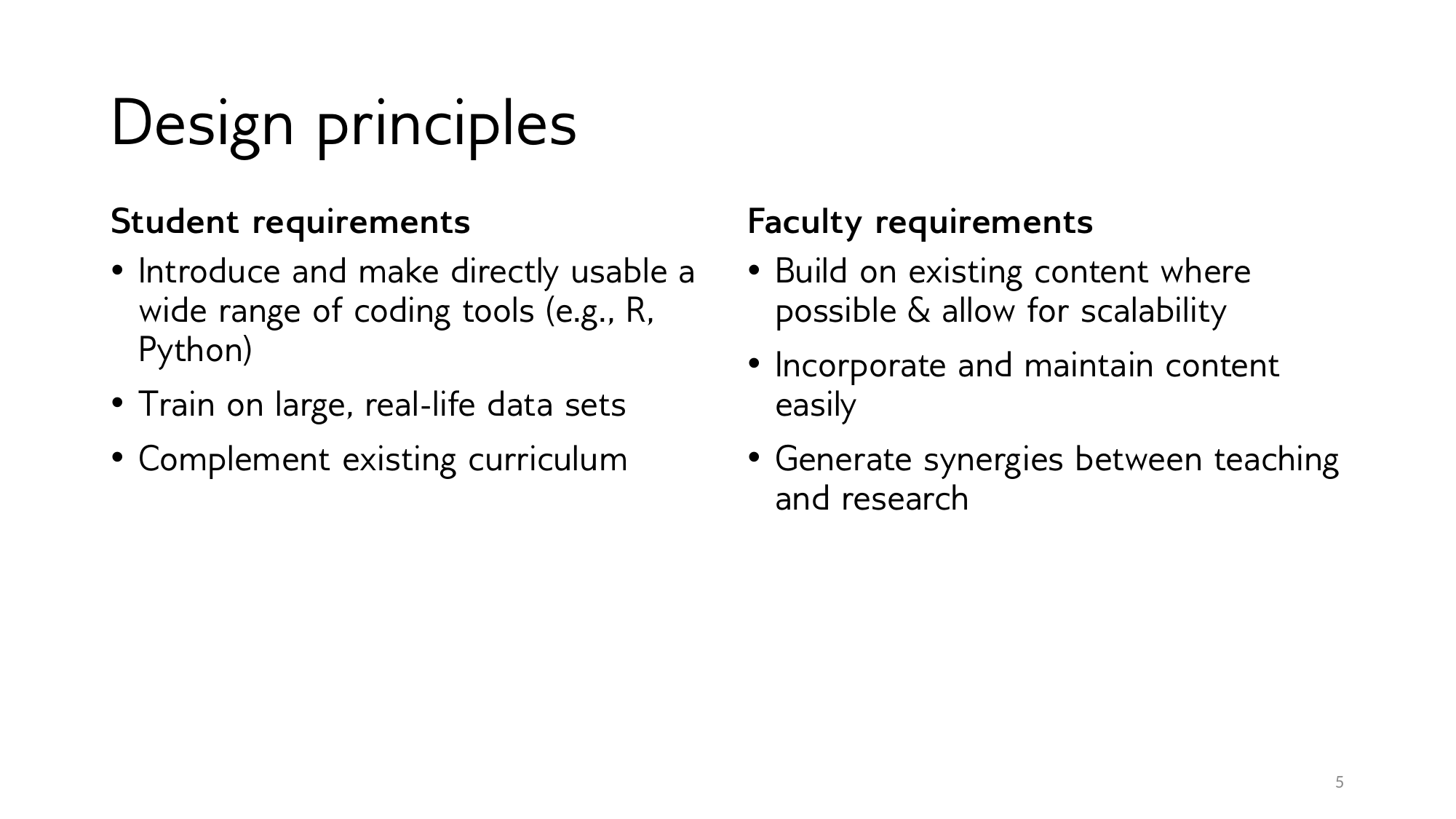

# Design principles
Student requirements
Faculty requirements
Introduce and make directly usable a wide range of coding tools (e.g., R, Python)
Train on large, real-life data sets
Complement existing curriculum
Build on existing content where possible & allow for scalability
Incorporate and maintain content easily
Generate synergies between teaching and research

5